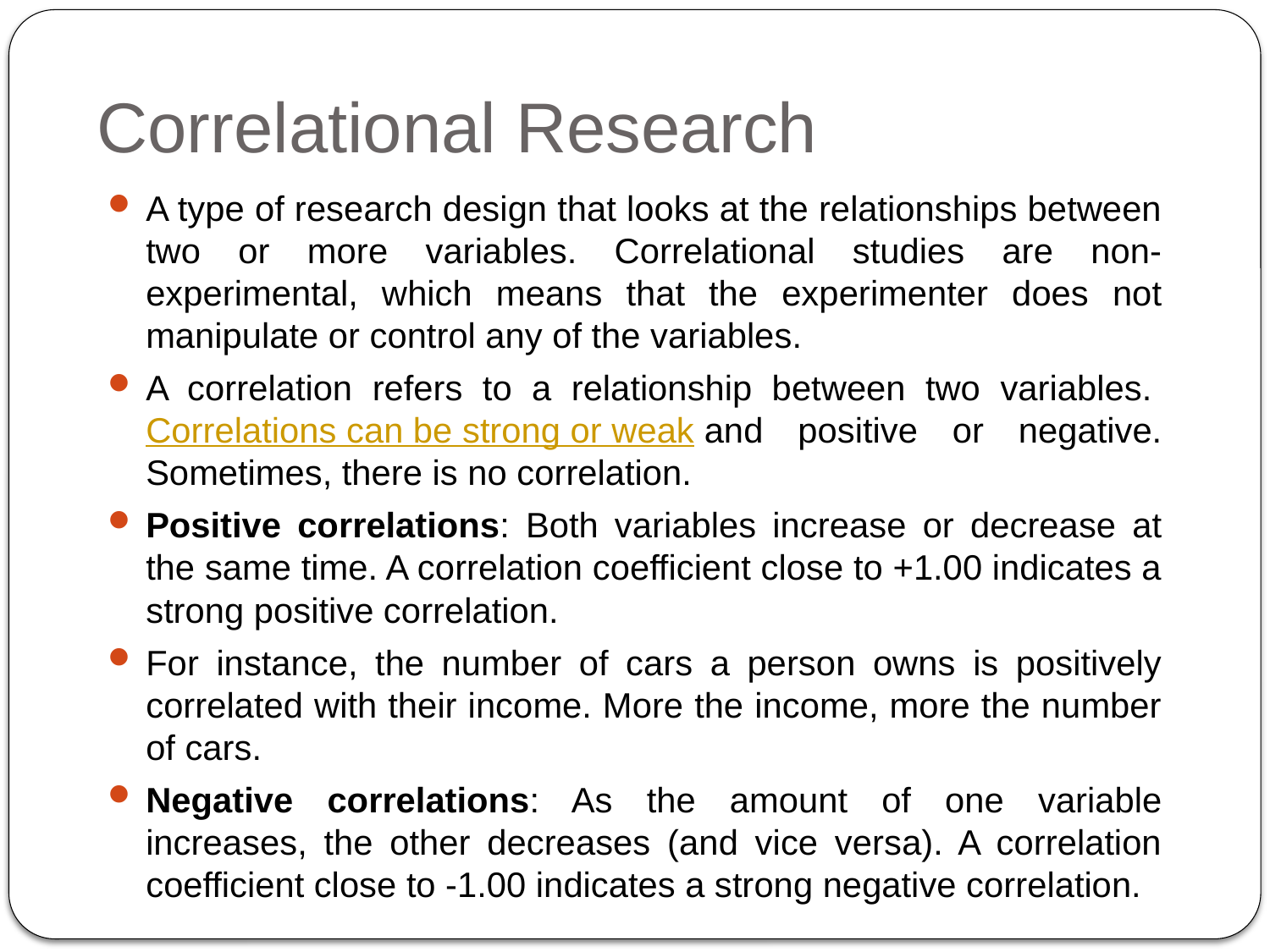

# Correlational Research
A type of research design that looks at the relationships between two or more variables. Correlational studies are non-experimental, which means that the experimenter does not manipulate or control any of the variables.
A correlation refers to a relationship between two variables. Correlations can be strong or weak and positive or negative. Sometimes, there is no correlation.
Positive correlations: Both variables increase or decrease at the same time. A correlation coefficient close to +1.00 indicates a strong positive correlation.
For instance, the number of cars a person owns is positively correlated with their income. More the income, more the number of cars.
Negative correlations: As the amount of one variable increases, the other decreases (and vice versa). A correlation coefficient close to -1.00 indicates a strong negative correlation.